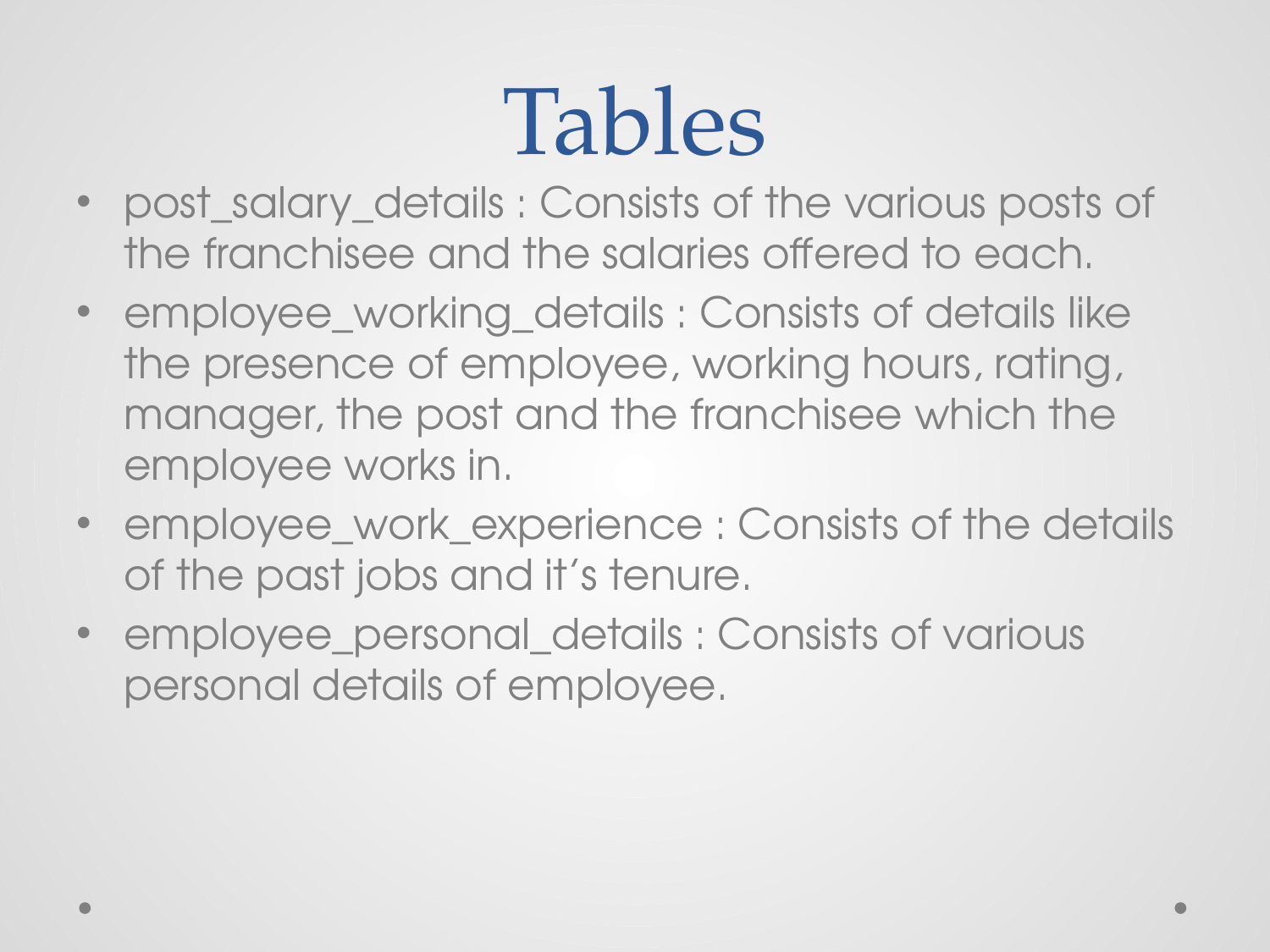

# Tables
post_salary_details : Consists of the various posts of the franchisee and the salaries offered to each.
employee_working_details : Consists of details like the presence of employee, working hours, rating, manager, the post and the franchisee which the employee works in.
employee_work_experience : Consists of the details of the past jobs and it’s tenure.
employee_personal_details : Consists of various personal details of employee.